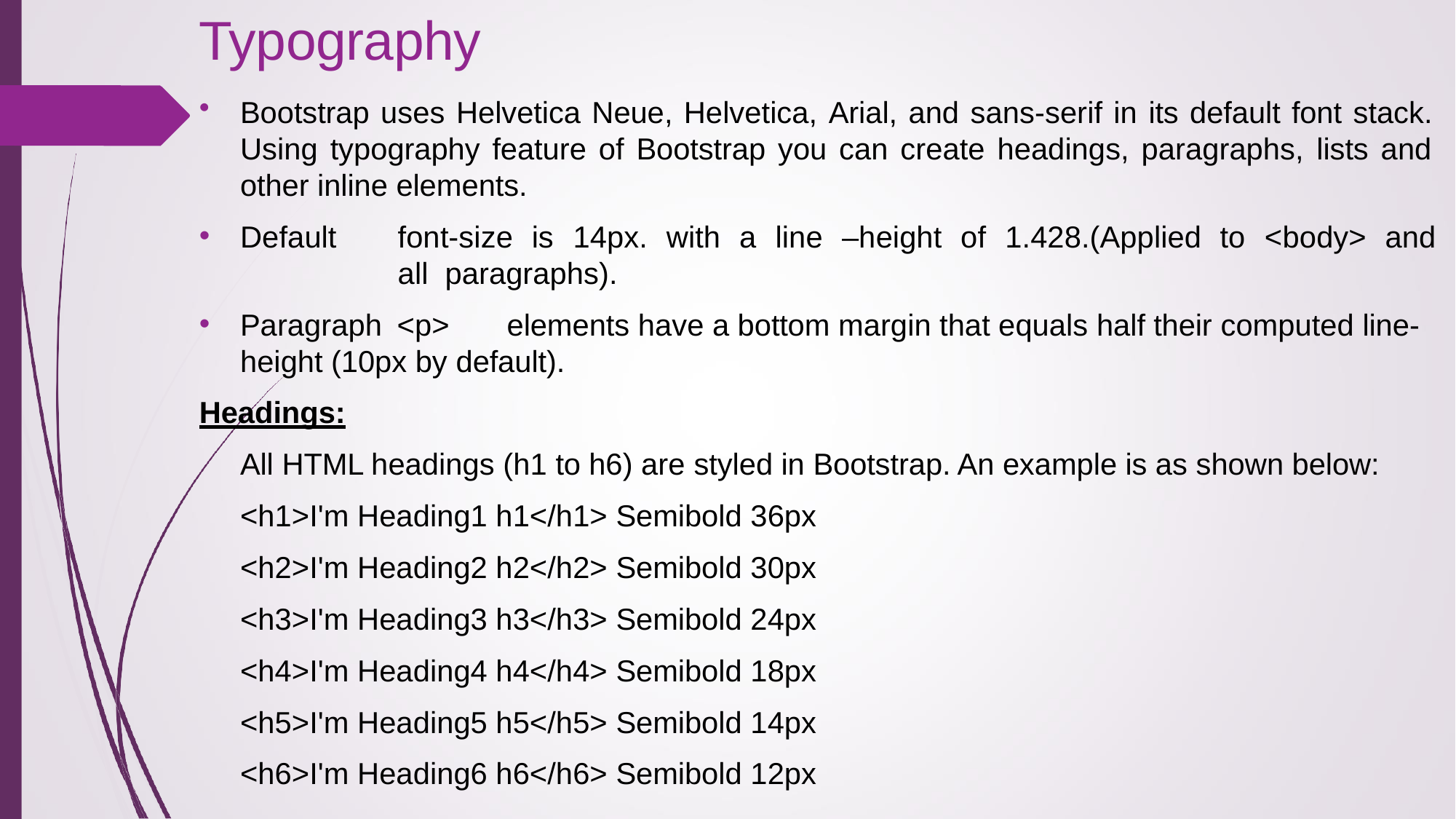

# Typography
Bootstrap uses Helvetica Neue, Helvetica, Arial, and sans-serif in its default font stack.  Using typography feature of Bootstrap you can create headings, paragraphs, lists and  other inline elements.
Default	font-size	is	14px.	with	a	line	–height	of	1.428.(Applied	to	<body>	and	all  paragraphs).
Paragraph <p>	elements have a bottom margin that equals half their computed line-  height (10px by default).
•
•
Headings:
All HTML headings (h1 to h6) are styled in Bootstrap. An example is as shown below:
<h1>I'm Heading1 h1</h1> Semibold 36px
<h2>I'm Heading2 h2</h2> Semibold 30px
<h3>I'm Heading3 h3</h3> Semibold 24px
<h4>I'm Heading4 h4</h4> Semibold 18px
<h5>I'm Heading5 h5</h5> Semibold 14px
<h6>I'm Heading6 h6</h6> Semibold 12px